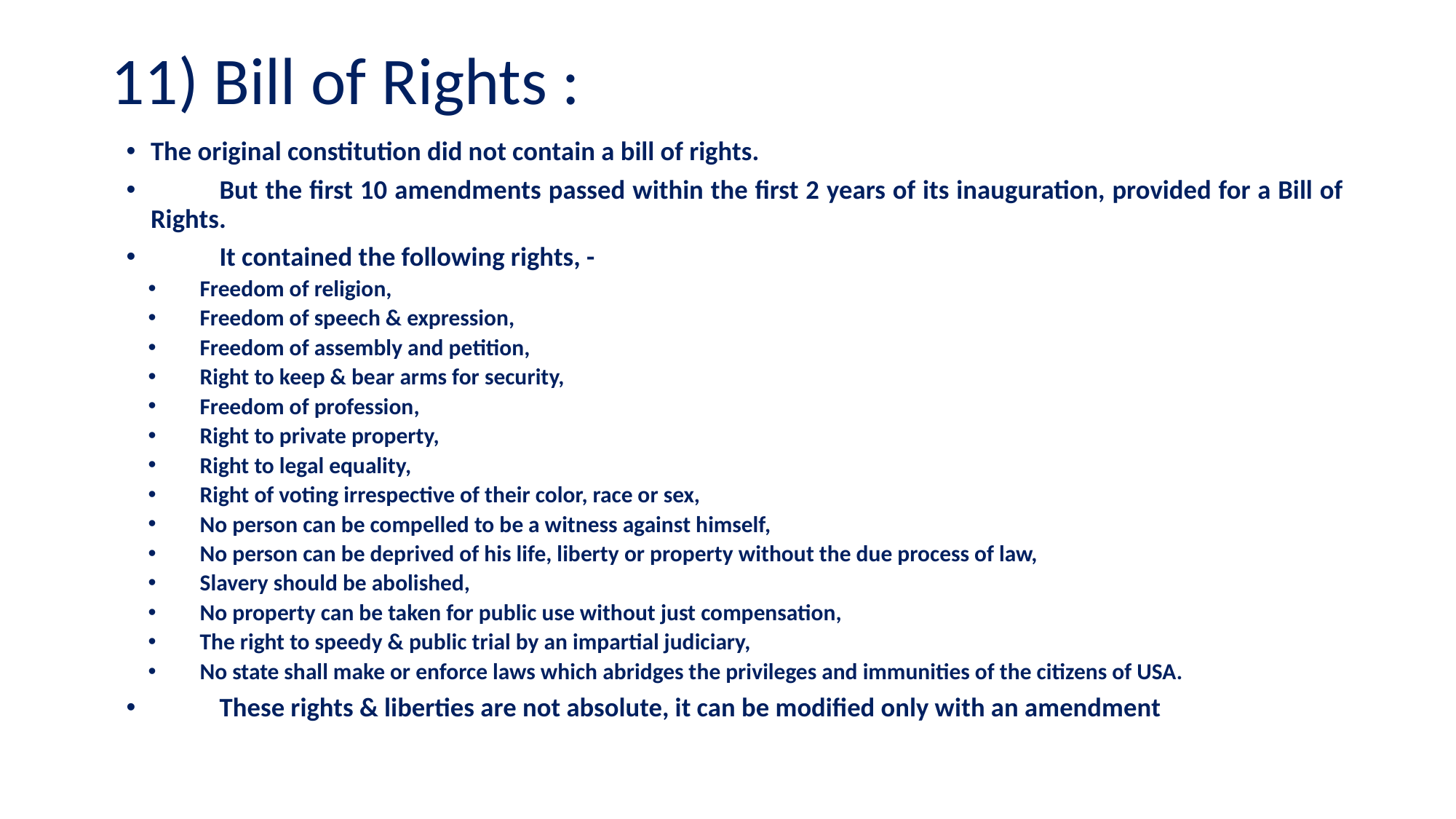

# 11) Bill of Rights :
The original constitution did not contain a bill of rights.
	But the first 10 amendments passed within the first 2 years of its inauguration, provided for a Bill of Rights.
	It contained the following rights, -
Freedom of religion,
Freedom of speech & expression,
Freedom of assembly and petition,
Right to keep & bear arms for security,
Freedom of profession,
Right to private property,
Right to legal equality,
Right of voting irrespective of their color, race or sex,
No person can be compelled to be a witness against himself,
No person can be deprived of his life, liberty or property without the due process of law,
Slavery should be abolished,
No property can be taken for public use without just compensation,
The right to speedy & public trial by an impartial judiciary,
No state shall make or enforce laws which abridges the privileges and immunities of the citizens of USA.
	These rights & liberties are not absolute, it can be modified only with an amendment